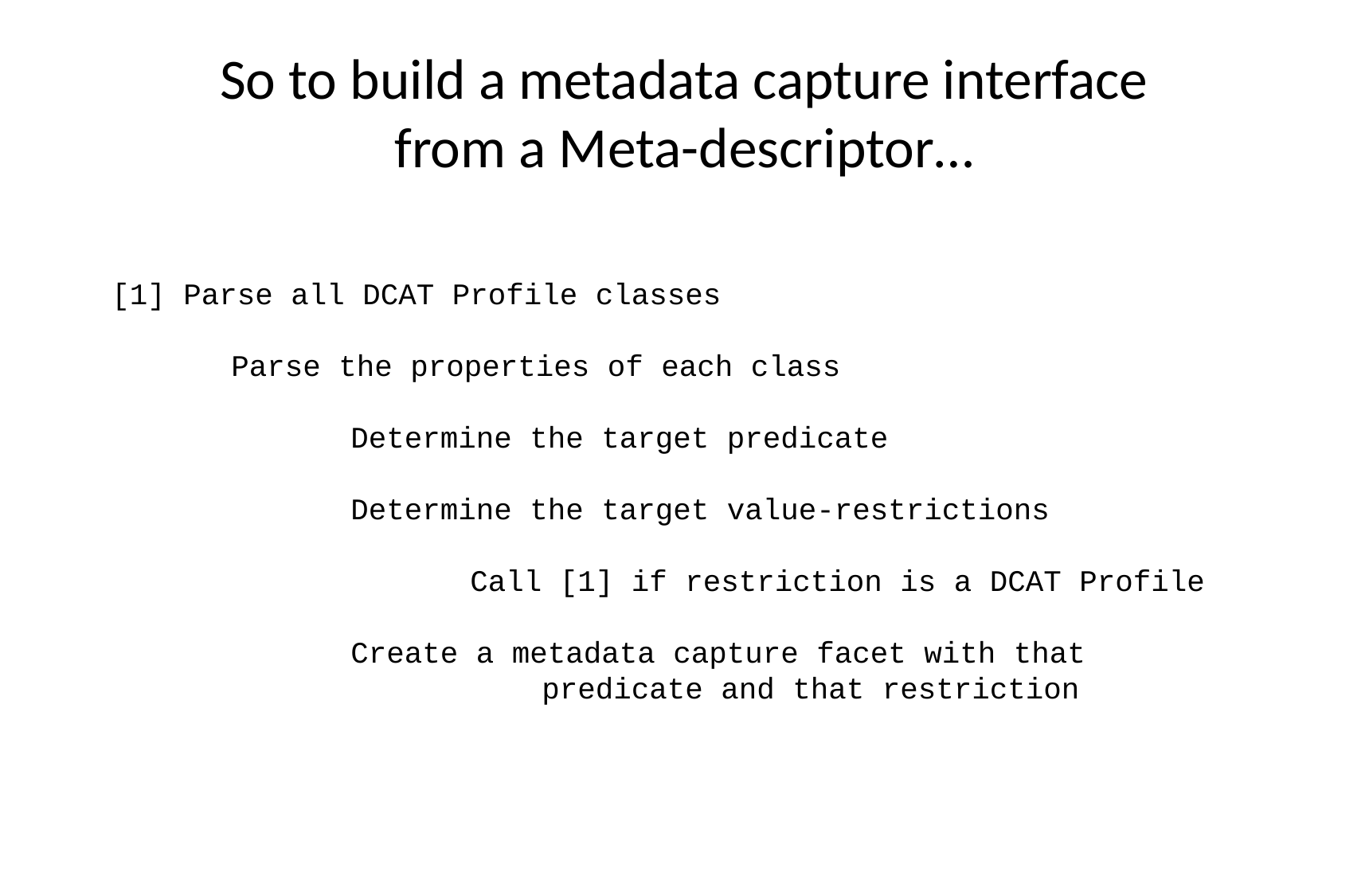

# So to build a metadata capture interface from a Meta-descriptor…
[1] Parse all DCAT Profile classes
	Parse the properties of each class
		Determine the target predicate
		Determine the target value-restrictions
			Call [1] if restriction is a DCAT Profile
		Create a metadata capture facet with that
                        predicate and that restriction